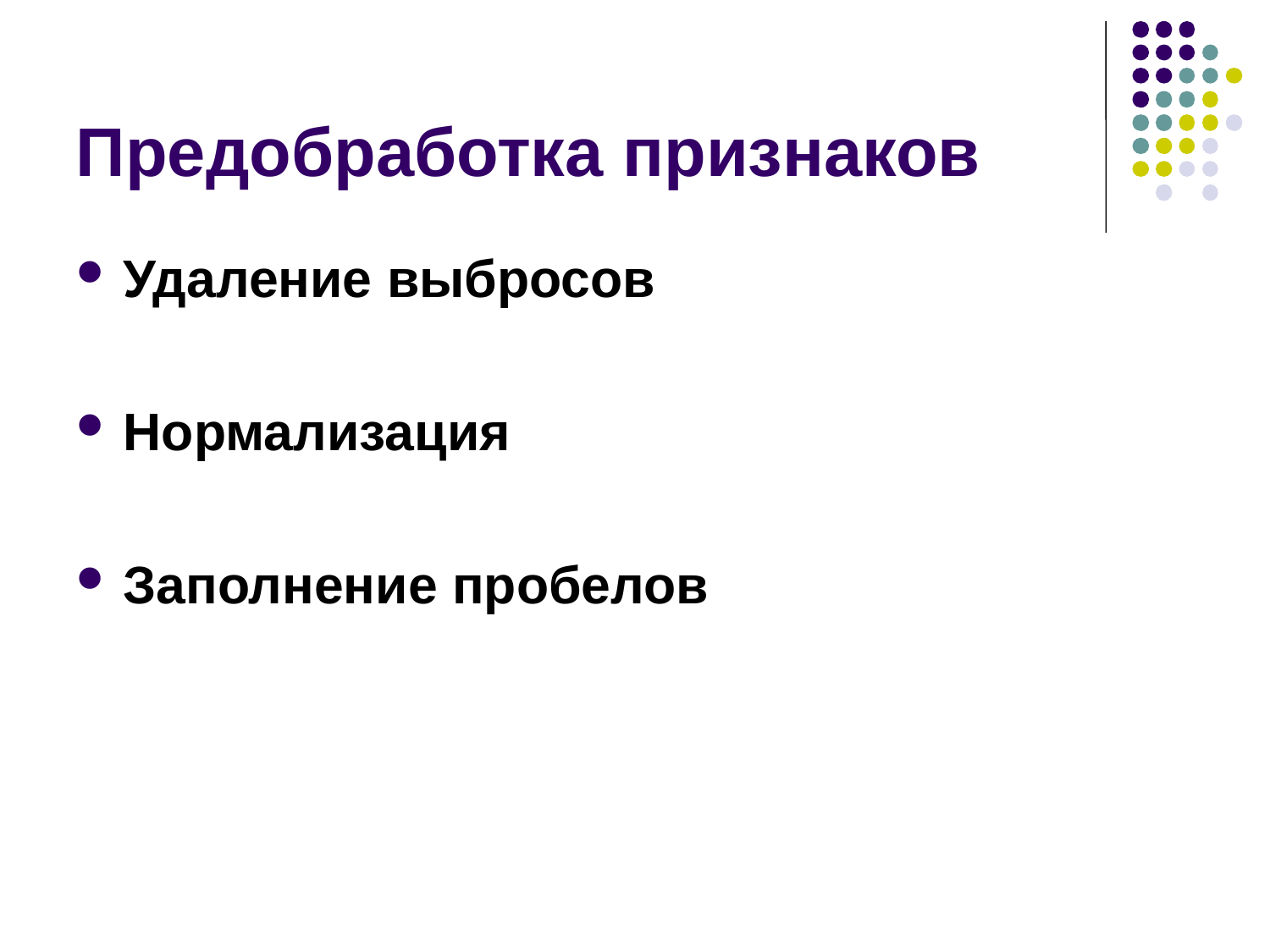

Предобработка признаков
Удаление выбросов

Нормализация

Заполнение пробелов